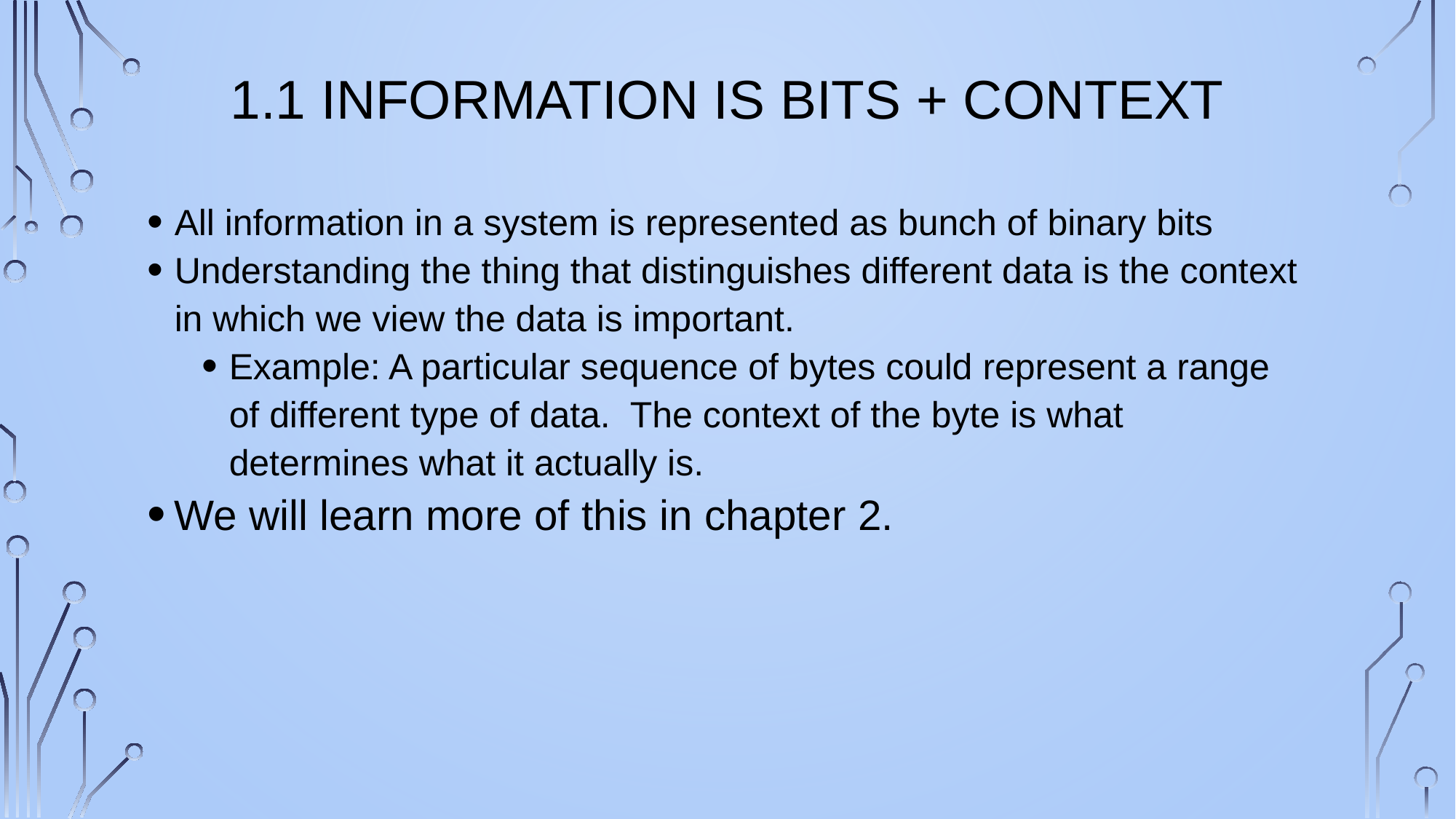

# 1.1 Information is Bits + context
All information in a system is represented as bunch of binary bits
Understanding the thing that distinguishes different data is the context in which we view the data is important.
Example: A particular sequence of bytes could represent a range of different type of data.  The context of the byte is what determines what it actually is.
We will learn more of this in chapter 2.